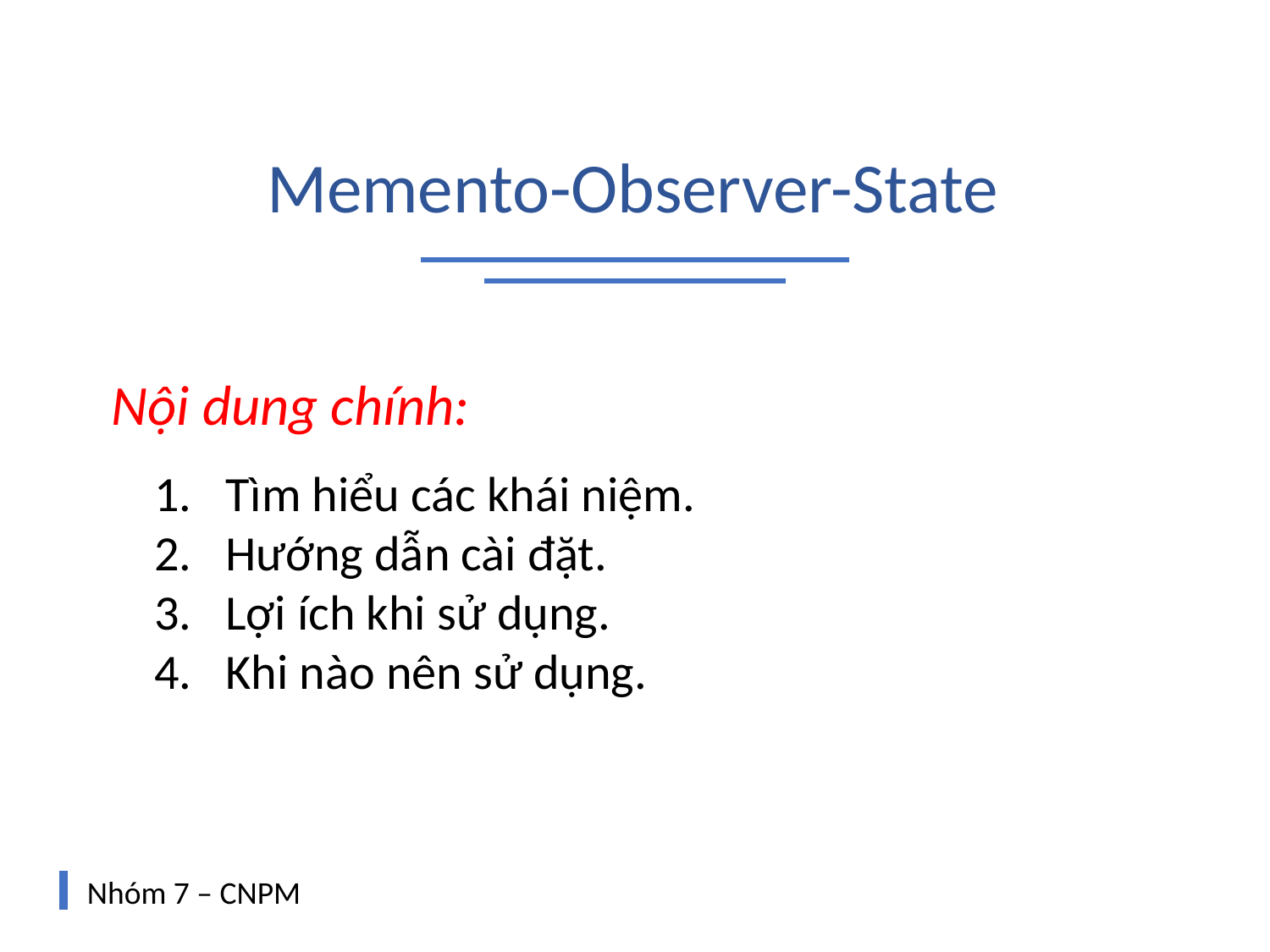

Memento-Observer-State
Nội dung chính:
Tìm hiểu các khái niệm.
Hướng dẫn cài đặt.
Lợi ích khi sử dụng.
Khi nào nên sử dụng.
Nhóm 7 – CNPM